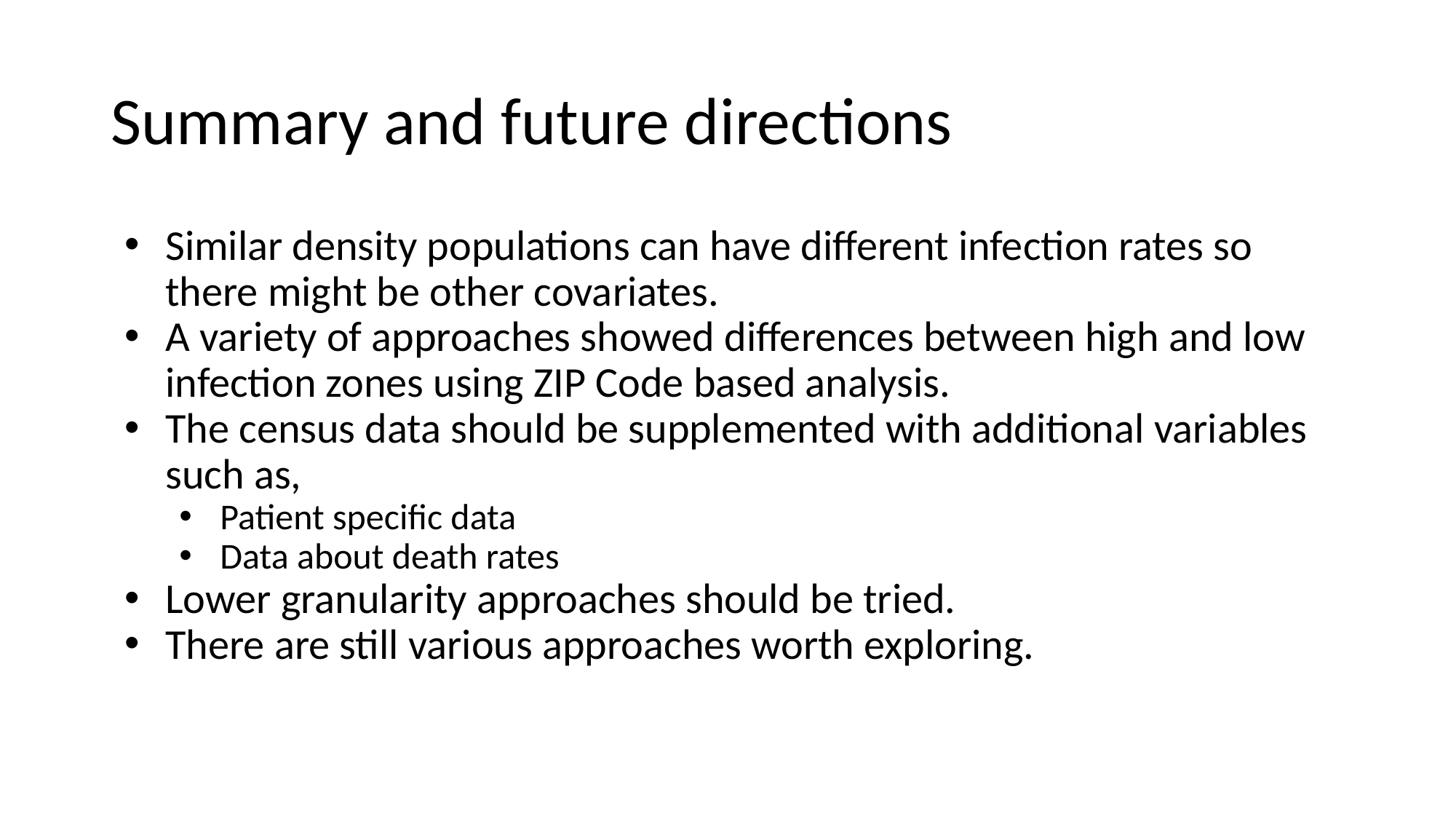

# Summary and future directions
Similar density populations can have different infection rates so there might be other covariates.
A variety of approaches showed differences between high and low infection zones using ZIP Code based analysis.
The census data should be supplemented with additional variables such as,
Patient specific data
Data about death rates
Lower granularity approaches should be tried.
There are still various approaches worth exploring.